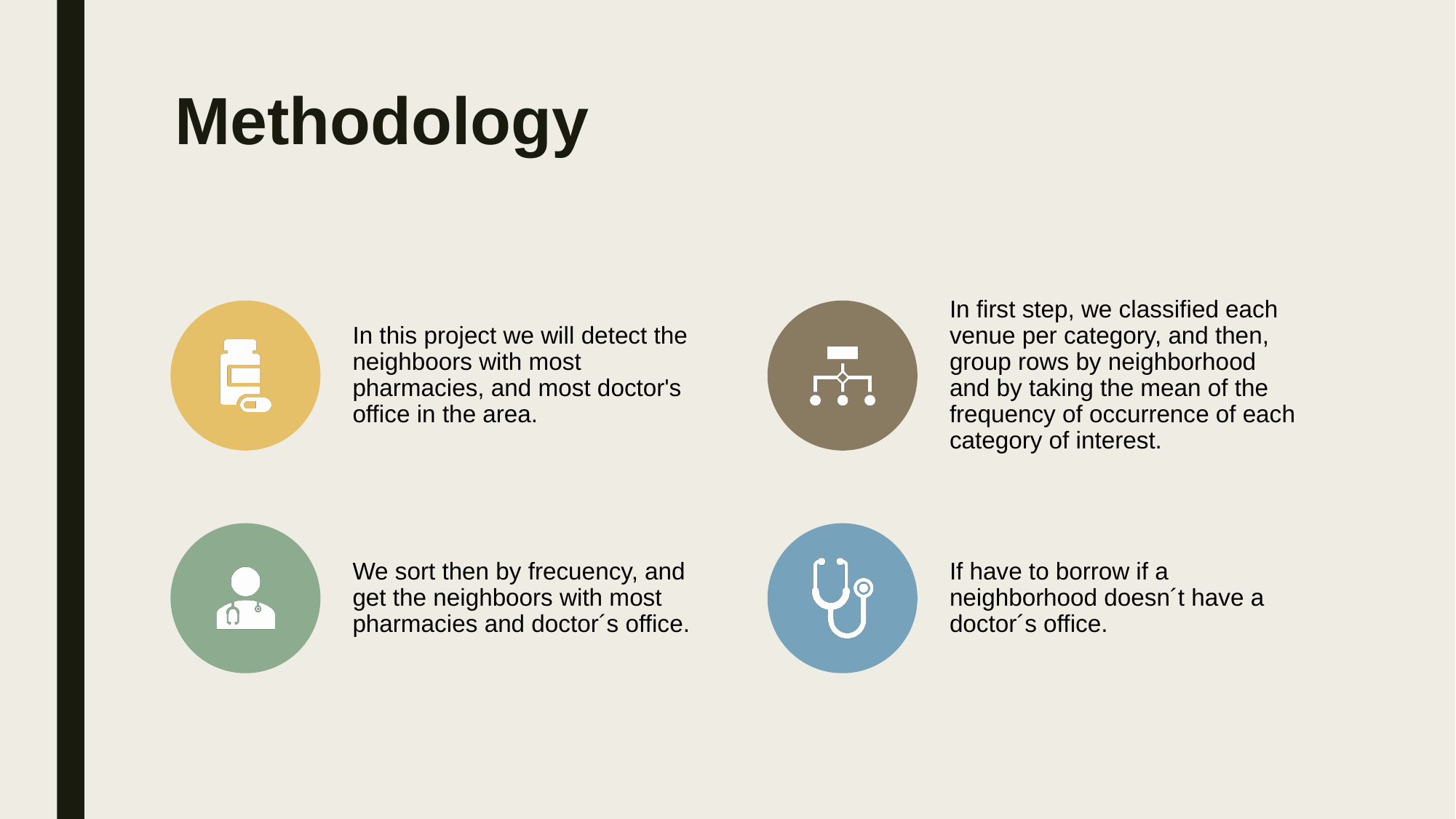

# Methodology
In this project we will detect the neighboors with most pharmacies, and most doctor's office in the area.
In first step, we classified each venue per category, and then, group rows by neighborhood and by taking the mean of the frequency of occurrence of each category of interest.
We sort then by frecuency, and get the neighboors with most pharmacies and doctor´s office.
If have to borrow if a neighborhood doesn´t have a doctor´s office.